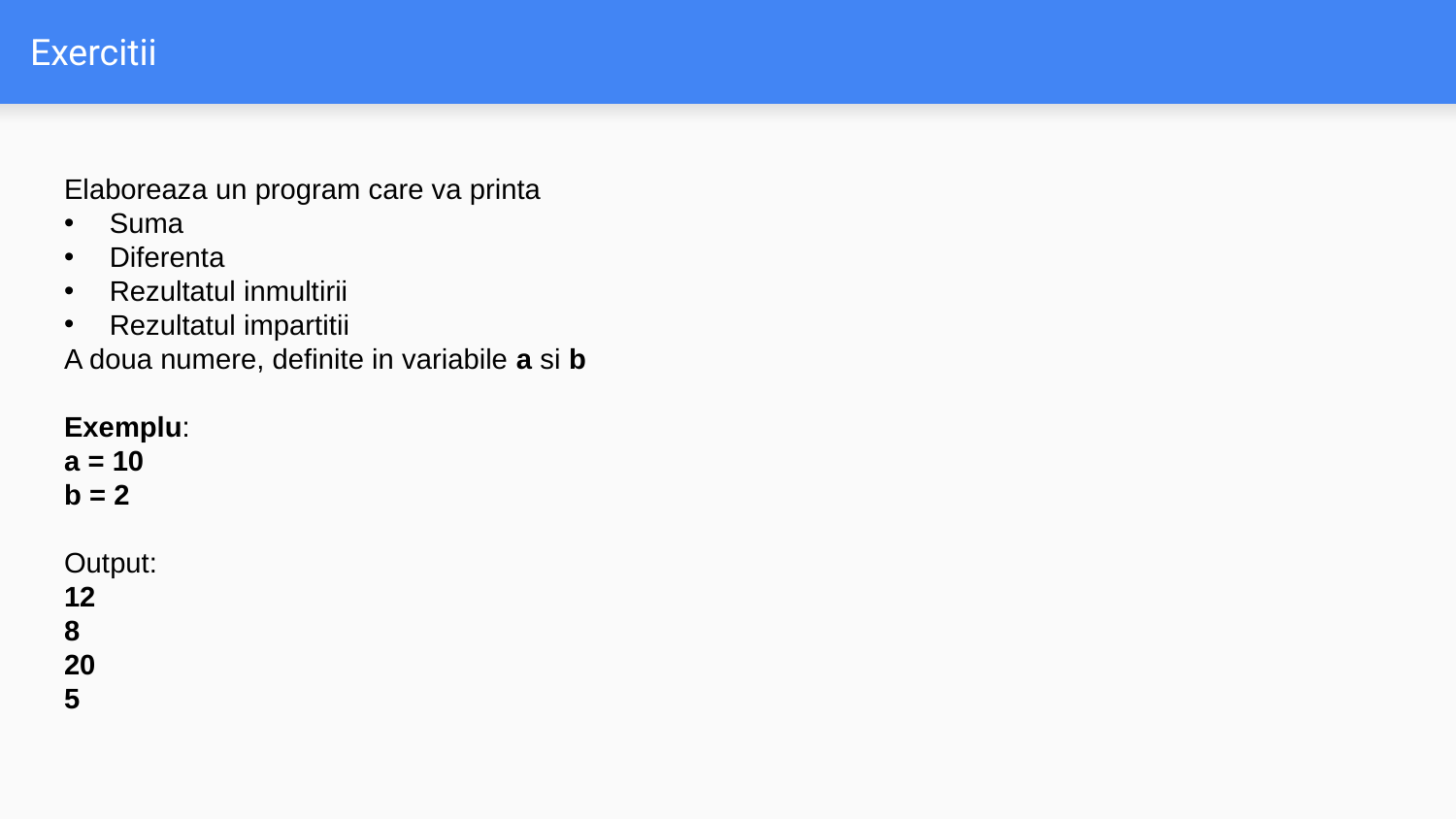

# Exercitii
Elaboreaza un program care va printa
Suma
Diferenta
Rezultatul inmultirii
Rezultatul impartitii
A doua numere, definite in variabile a si b

Exemplu:
a = 10
b = 2

Output:
12
8
20
5